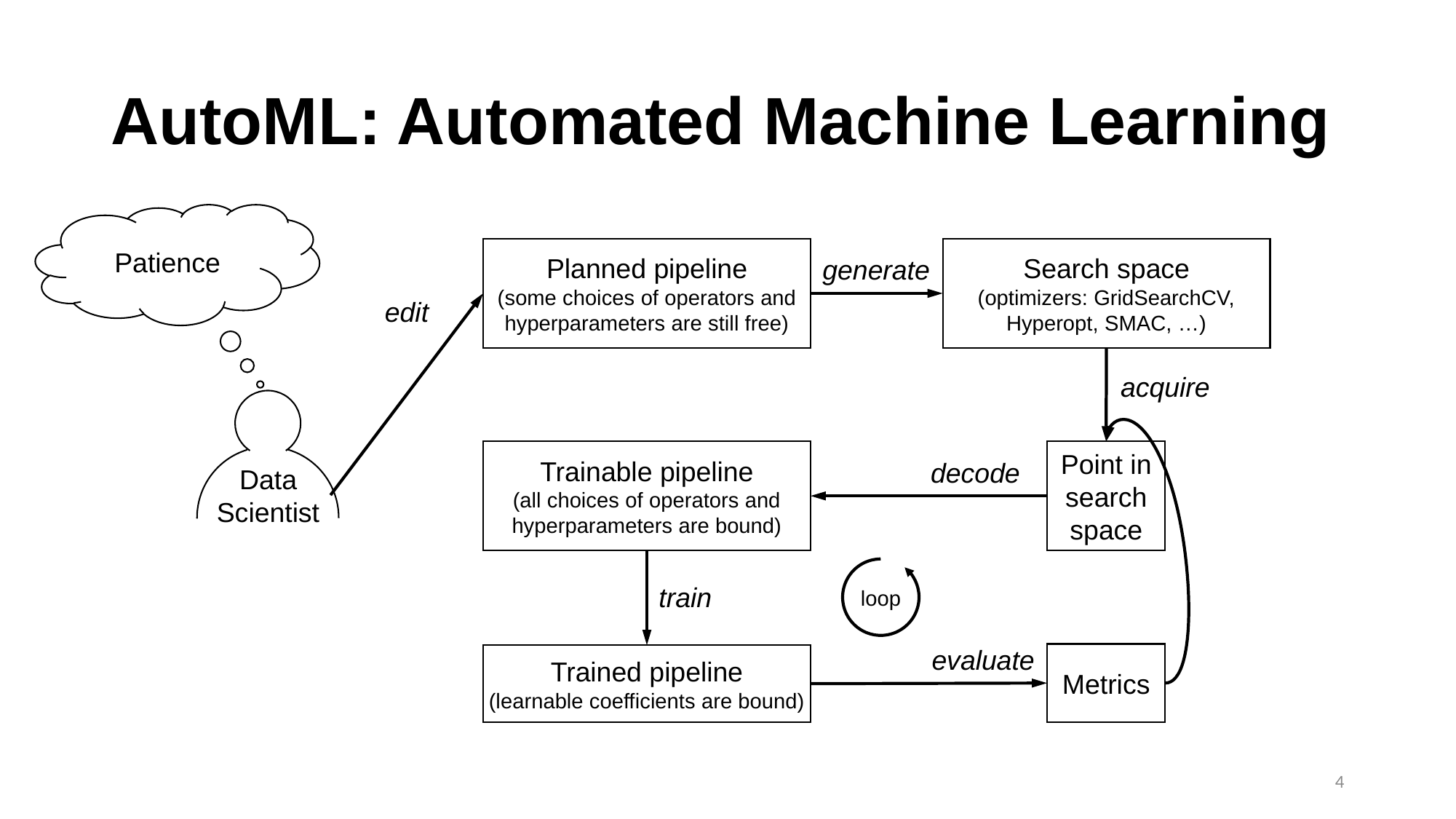

# AutoML: Automated Machine Learning
Patience
Planned pipeline
(some choices of operators and hyperparameters are still free)
Search space
(optimizers: GridSearchCV,
Hyperopt, SMAC, …)
generate
edit
acquire

Data
Scientist
Trainable pipeline
(all choices of operators and hyperparameters are bound)
Point in search space
decode
loop
train
evaluate
Metrics
Trained pipeline
(learnable coefficients are bound)
4